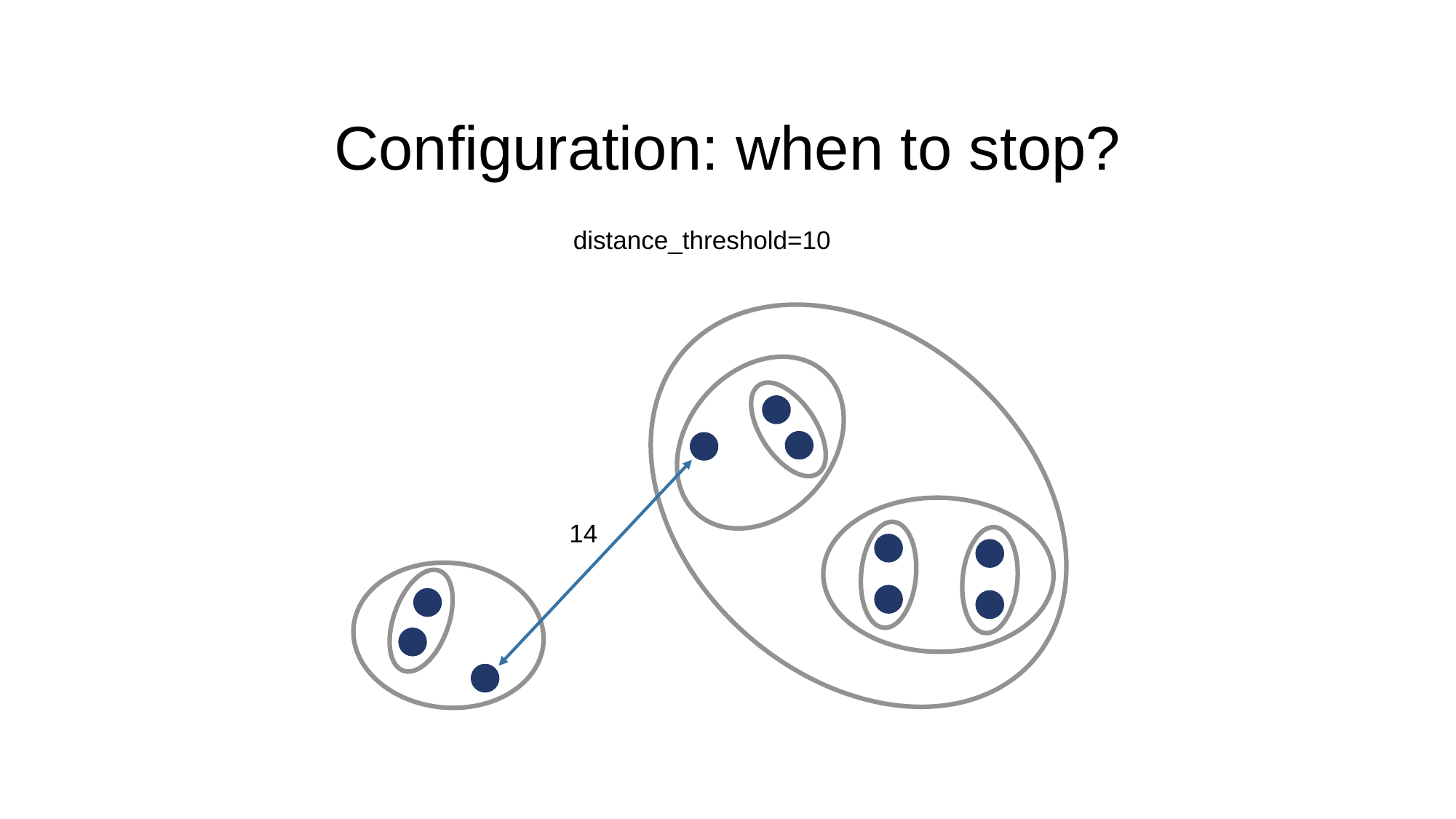

# Configuration: when to stop?
distance_threshold=10

14